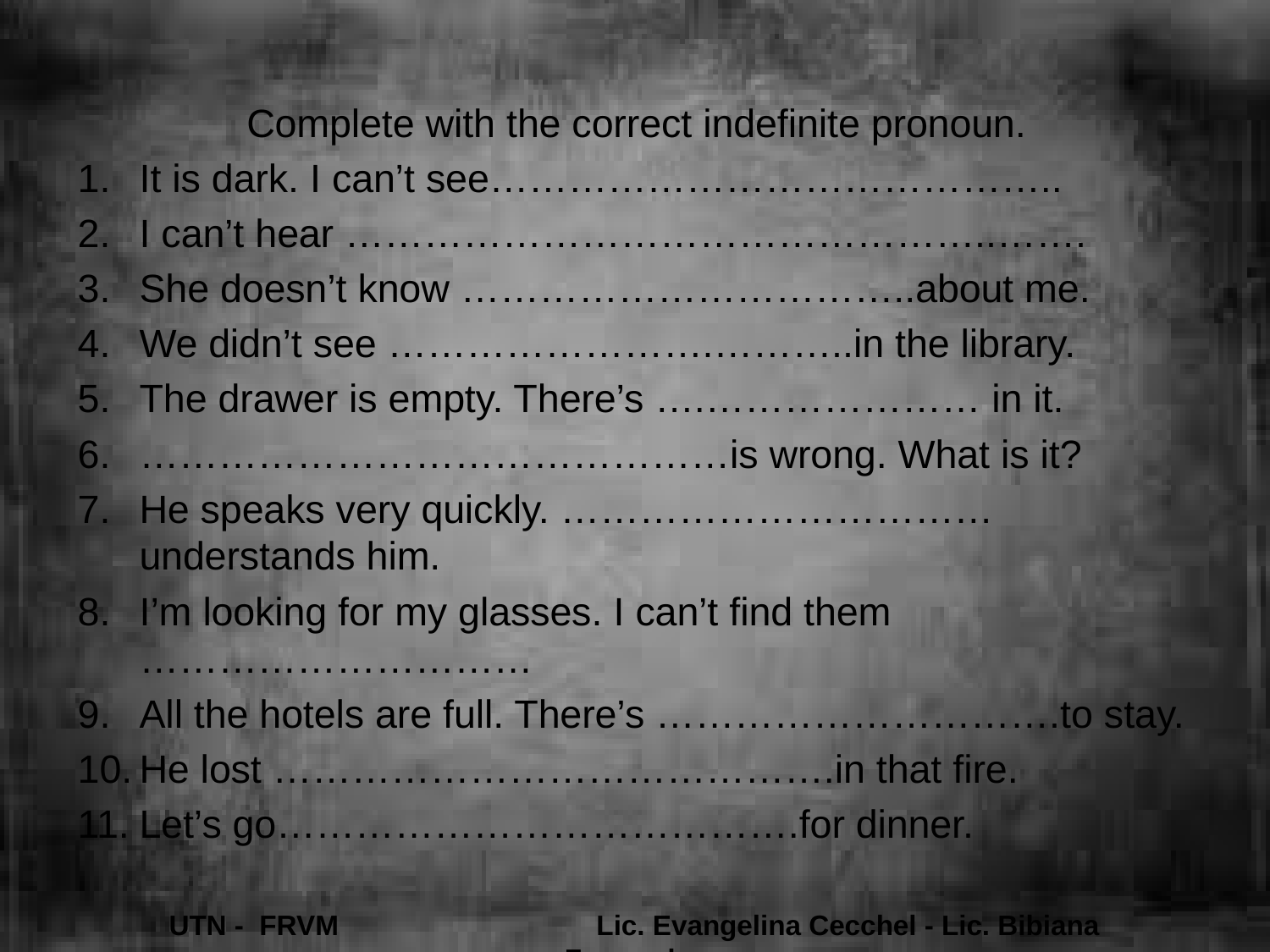

Complete with the correct indefinite pronoun.
It is dark. I can’t see……………………………………..
I can’t hear …………………………………………..…….
She doesn’t know ……………………………..about me.
We didn’t see …………………….………..in the library.
The drawer is empty. There’s ….………………… in it.
………………………………………is wrong. What is it?
He speaks very quickly. …………………………… understands him.
I’m looking for my glasses. I can’t find them …………………………
All the hotels are full. There’s ………………………….to stay.
He lost …………………………………….in that fire.
Let’s go………………………………….for dinner.

UTN -  FRVM                                 Lic. Evangelina Cecchel - Lic. Bibiana Fernandez